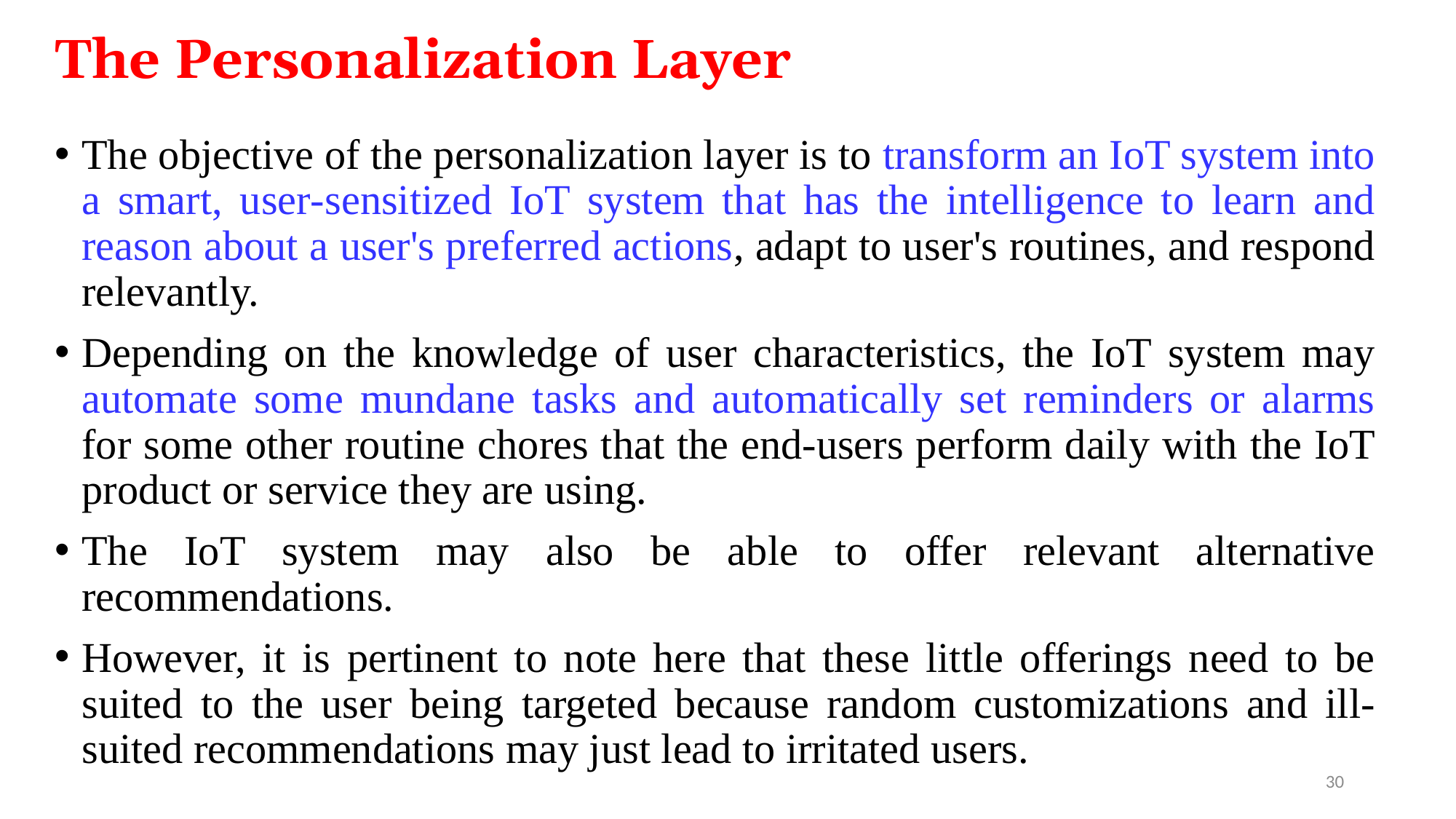

# The Personalization Layer
The objective of the personalization layer is to transform an IoT system into a smart, user‐sensitized IoT system that has the intelligence to learn and reason about a user's preferred actions, adapt to user's routines, and respond relevantly.
Depending on the knowledge of user characteristics, the IoT system may automate some mundane tasks and automatically set reminders or alarms for some other routine chores that the end‐users perform daily with the IoT product or service they are using.
The IoT system may also be able to offer relevant alternative recommendations.
However, it is pertinent to note here that these little offerings need to be suited to the user being targeted because random customizations and ill‐suited recommendations may just lead to irritated users.
30